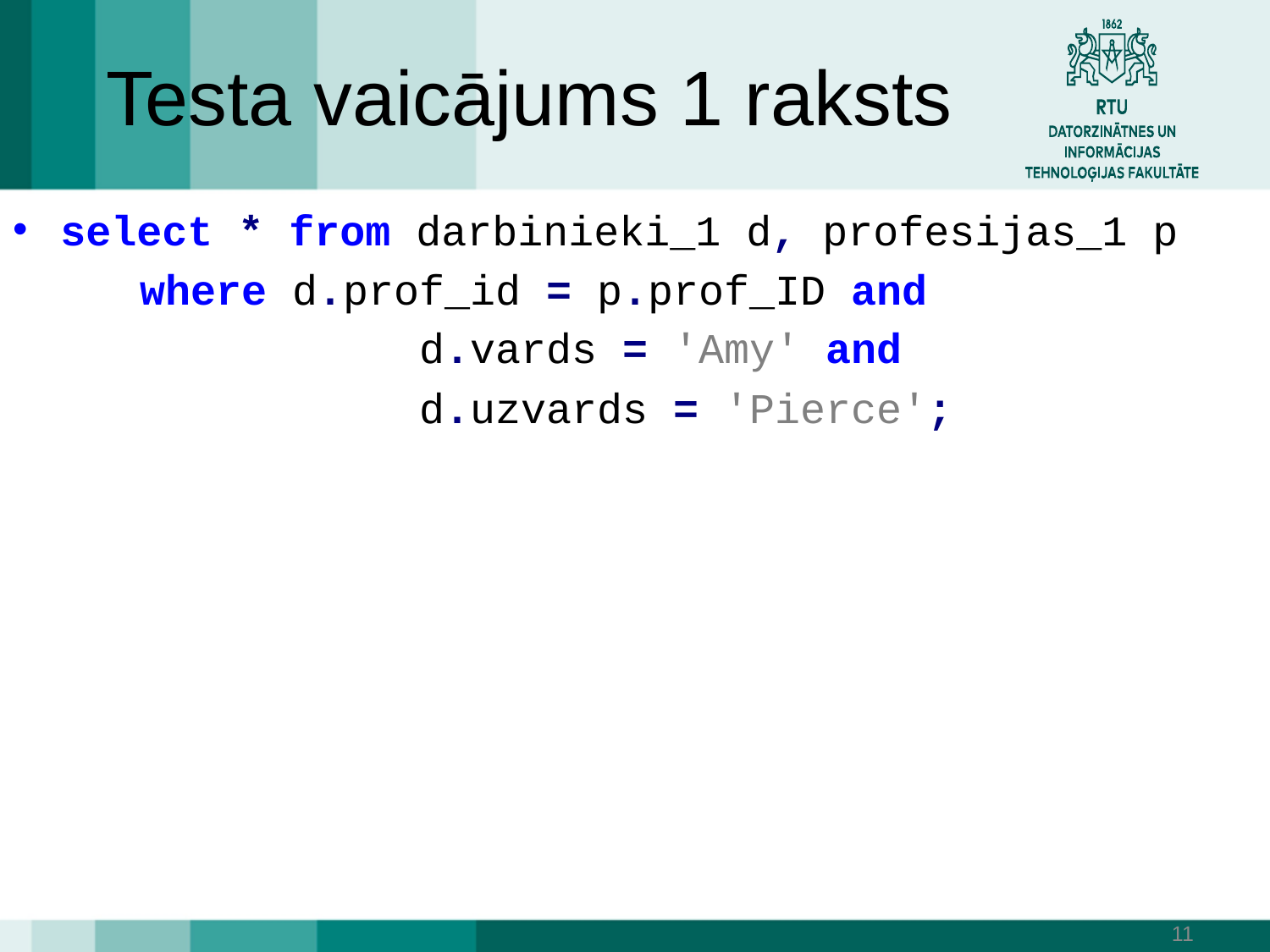

# Testa vaicājums 1 raksts
select * from darbinieki_1 d, profesijas_1 p
	where d.prof_id = p.prof_ID and
			 d.vards = 'Amy' and
			 d.uzvards = 'Pierce';

11